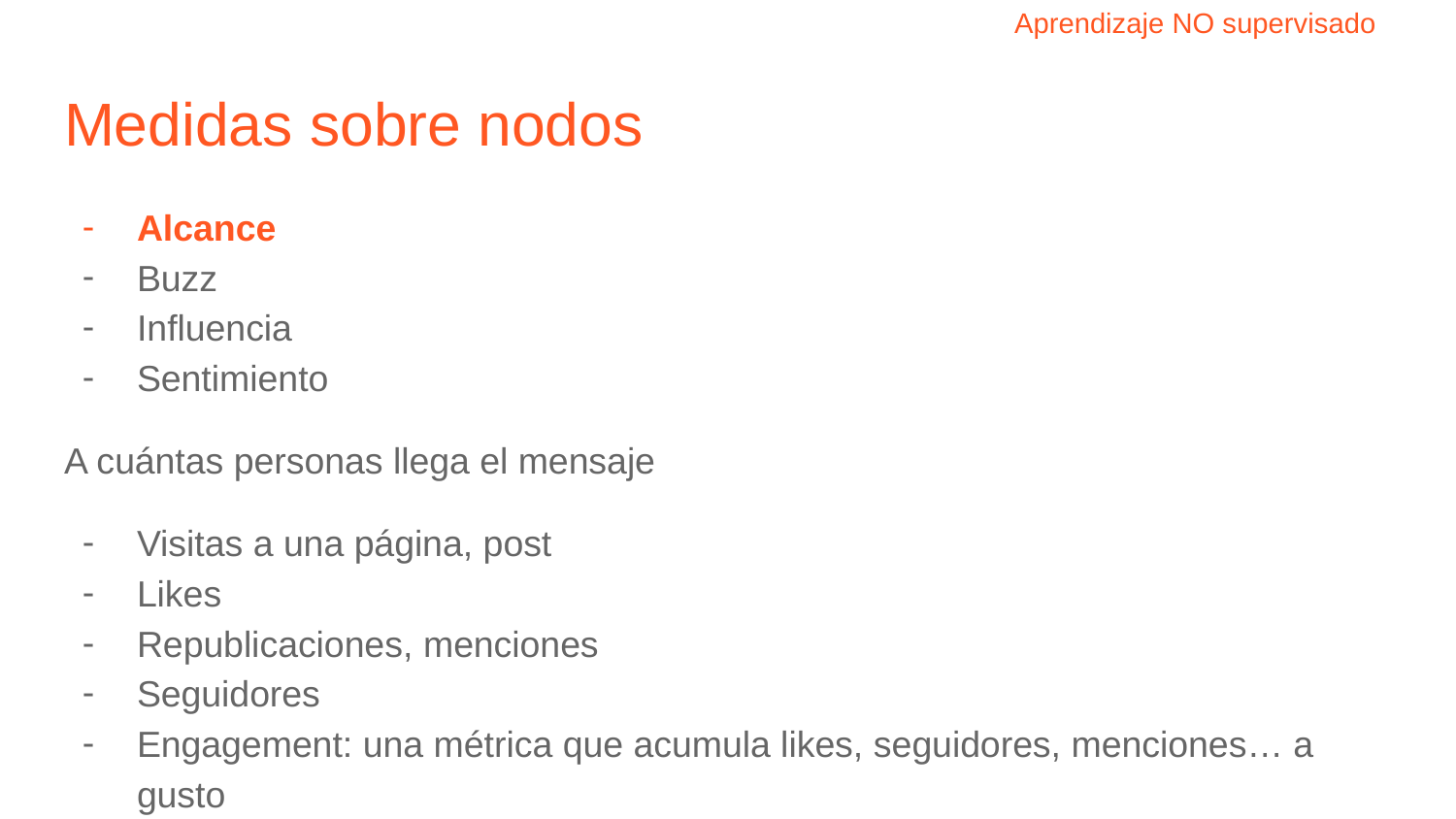

# Medidas sobre nodos
Alcance
Buzz
Influencia
Sentimiento
A cuántas personas llega el mensaje
Visitas a una página, post
Likes
Republicaciones, menciones
Seguidores
Engagement: una métrica que acumula likes, seguidores, menciones… a gusto